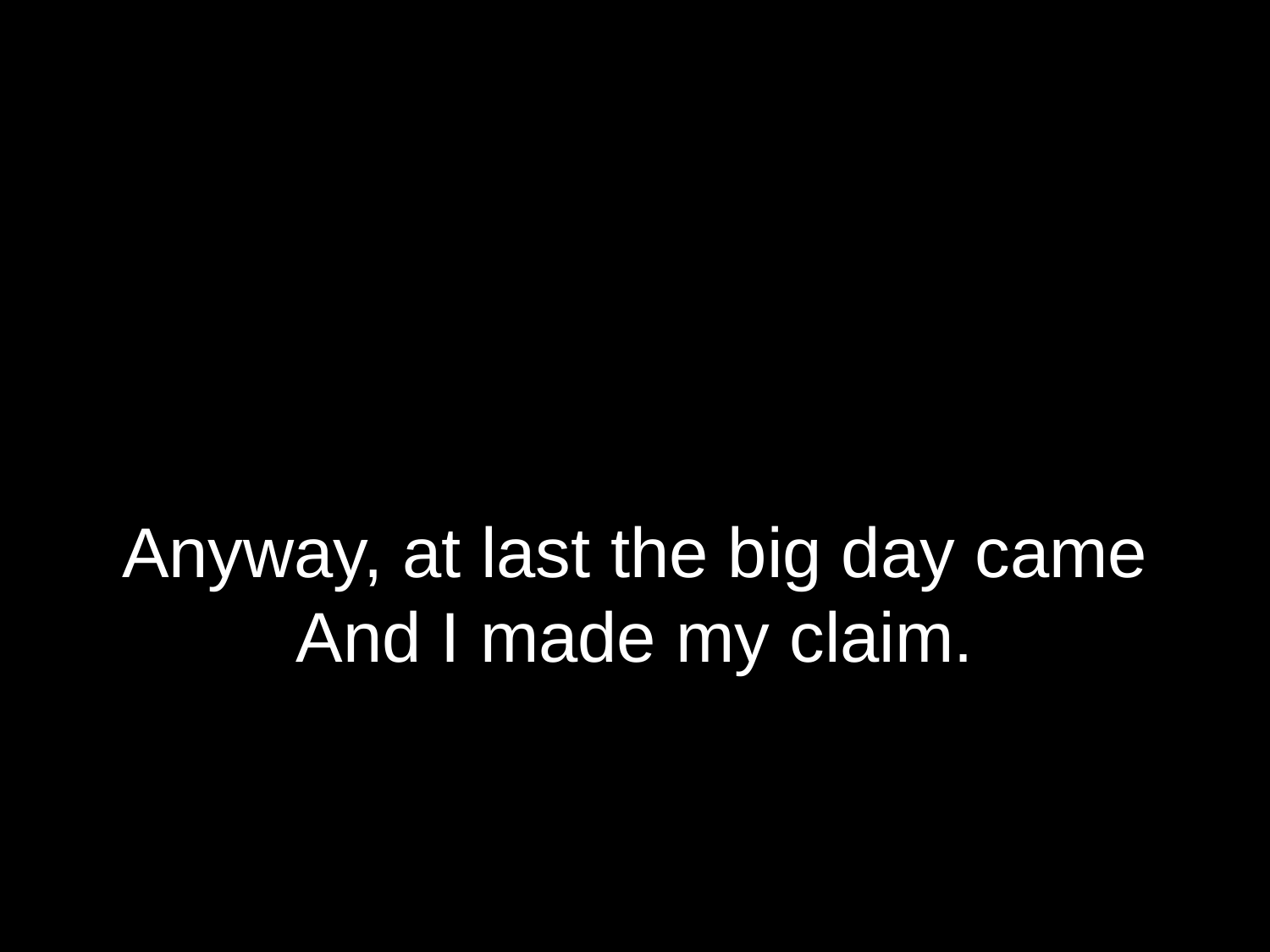

# Anyway, at last the big day came And I made my claim.